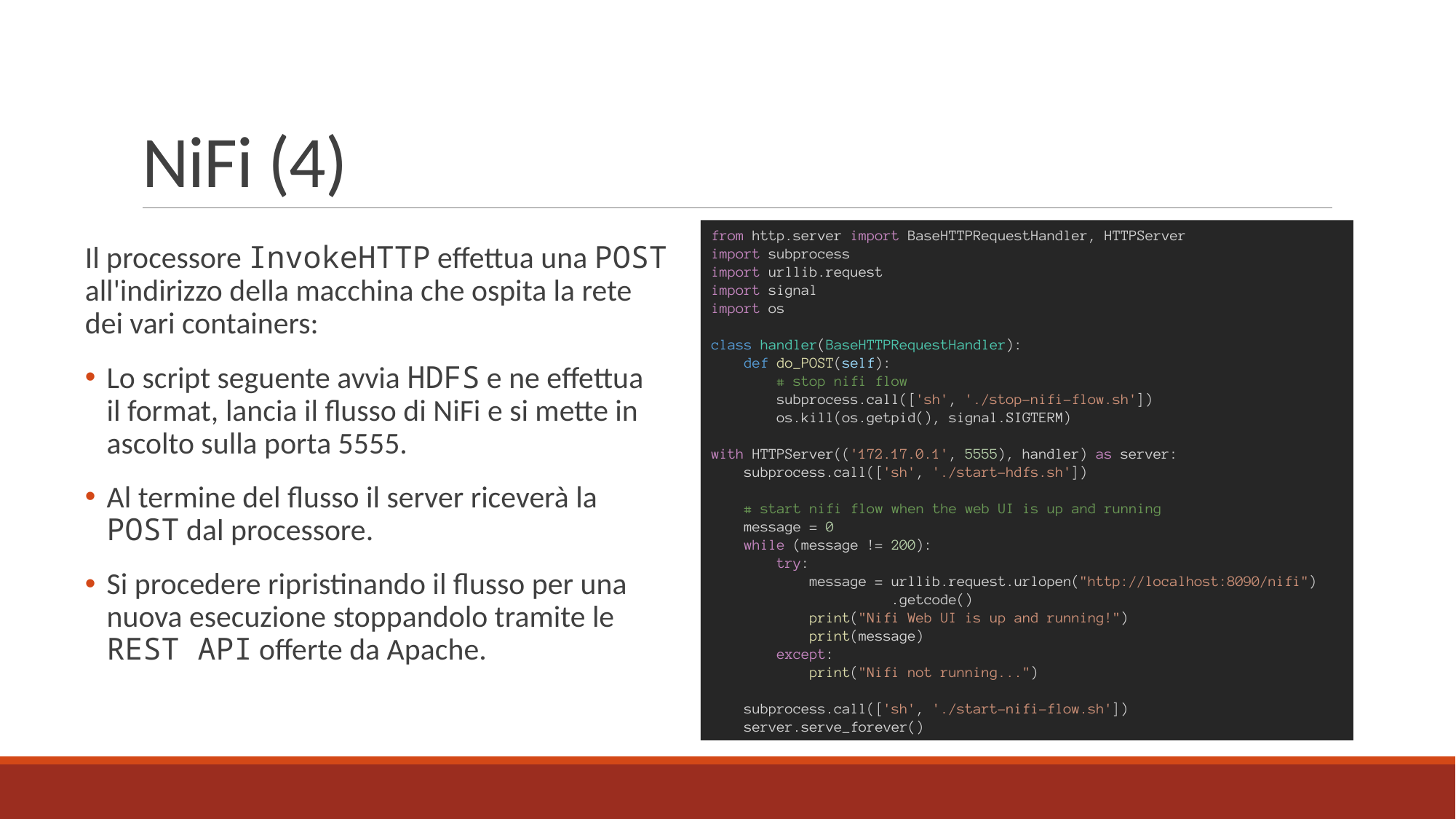

# NiFi (4)
from http.server import BaseHTTPRequestHandler, HTTPServer
import subprocess
import urllib.request
import signal
import os
class handler(BaseHTTPRequestHandler):
    def do_POST(self):
        # stop nifi flow
        subprocess.call(['sh', './stop-nifi-flow.sh'])
        os.kill(os.getpid(), signal.SIGTERM)
with HTTPServer(('172.17.0.1', 5555), handler) as server:
    subprocess.call(['sh', './start-hdfs.sh'])
    # start nifi flow when the web UI is up and running
    message = 0
    while (message != 200):
        try:
            message = urllib.request.urlopen("http://localhost:8090/nifi")
                      .getcode()
            print("Nifi Web UI is up and running!")
            print(message)
        except:
            print("Nifi not running...")

    subprocess.call(['sh', './start-nifi-flow.sh'])
    server.serve_forever()
Il processore InvokeHTTP effettua una POST
all'indirizzo della macchina che ospita la rete
dei vari containers:
Lo script seguente avvia HDFS e ne effettua
il format, lancia il flusso di NiFi e si mette in
ascolto sulla porta 5555.
Al termine del flusso il server riceverà la 
POST dal processore.
Si procedere ripristinando il flusso per una
nuova esecuzione stoppandolo tramite le
REST API offerte da Apache.